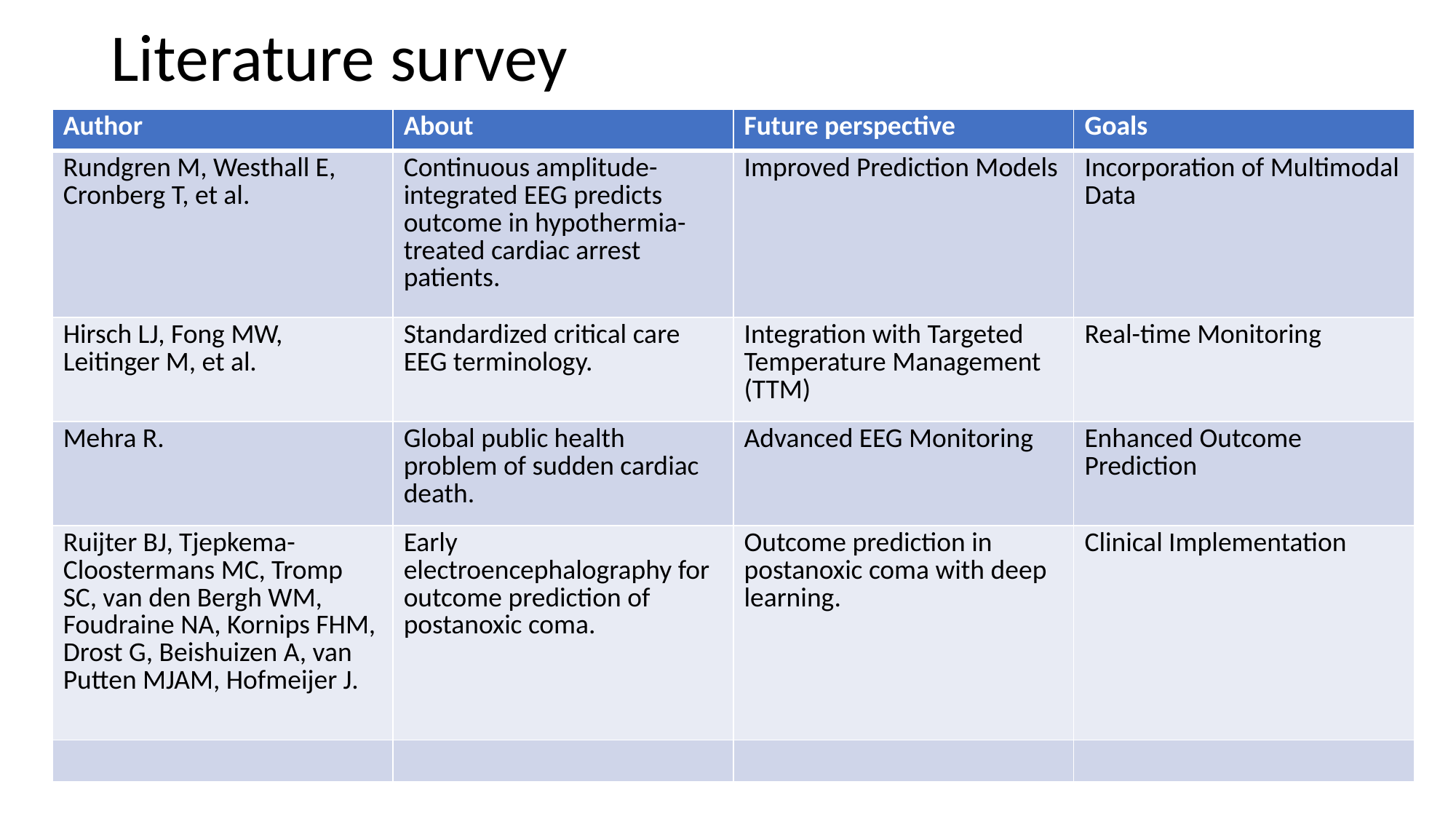

# Literature survey
| Author | About | Future perspective | Goals |
| --- | --- | --- | --- |
| Rundgren M, Westhall E, Cronberg T, et al. | Continuous amplitude-integrated EEG predicts outcome in hypothermia-treated cardiac arrest patients. | Improved Prediction Models | Incorporation of Multimodal Data |
| Hirsch LJ, Fong MW, Leitinger M, et al. | Standardized critical care EEG terminology. | Integration with Targeted Temperature Management (TTM) | Real-time Monitoring |
| Mehra R. | Global public health problem of sudden cardiac death. | Advanced EEG Monitoring | Enhanced Outcome Prediction |
| Ruijter BJ, Tjepkema-Cloostermans MC, Tromp SC, van den Bergh WM, Foudraine NA, Kornips FHM, Drost G, Beishuizen A, van Putten MJAM, Hofmeijer J. | Early electroencephalography for outcome prediction of postanoxic coma. | Outcome prediction in postanoxic coma with deep learning. | Clinical Implementation |
|  |  |  |  |